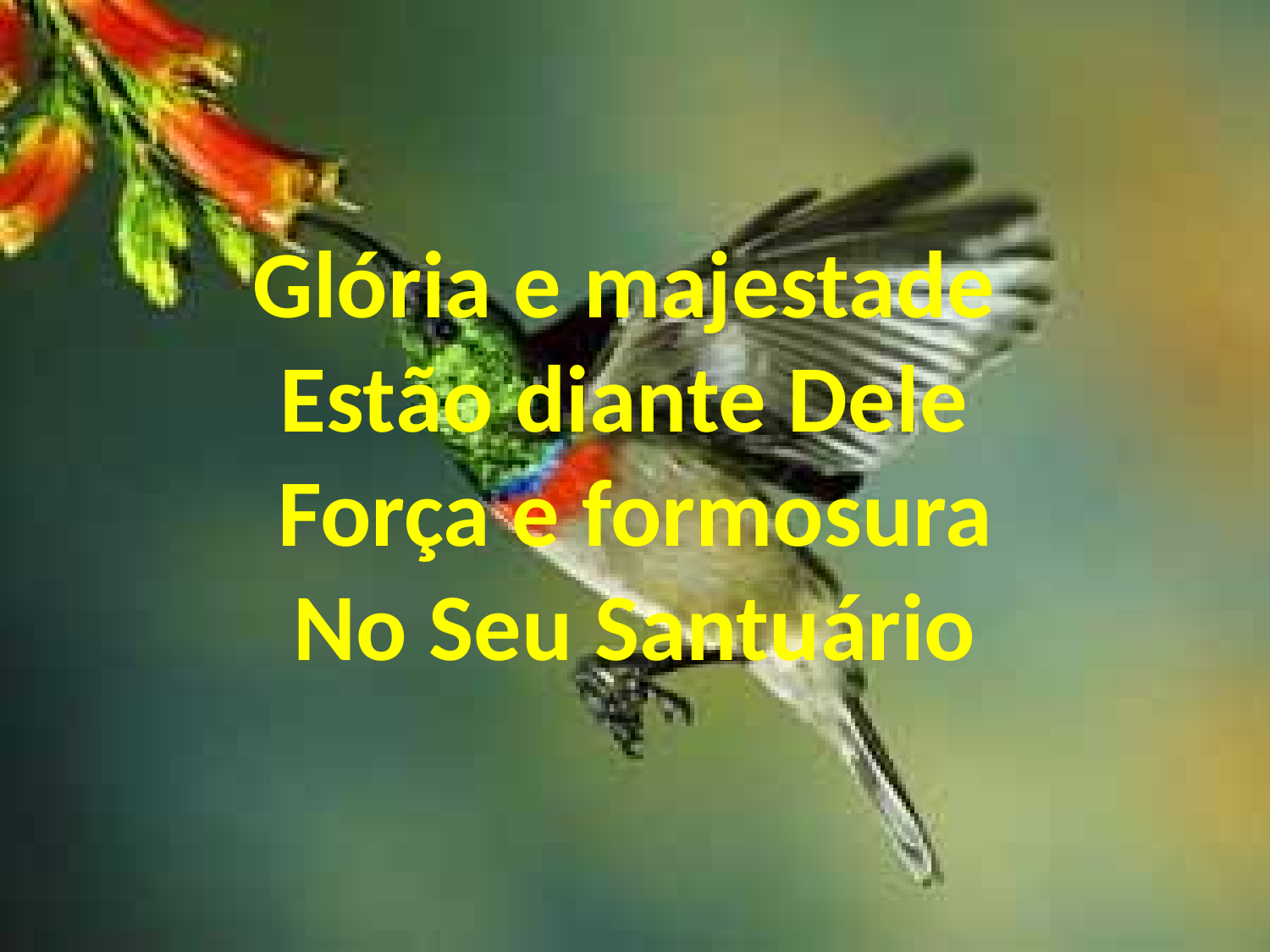

Glória e majestade
Estão diante Dele
Força e formosura
No Seu Santuário